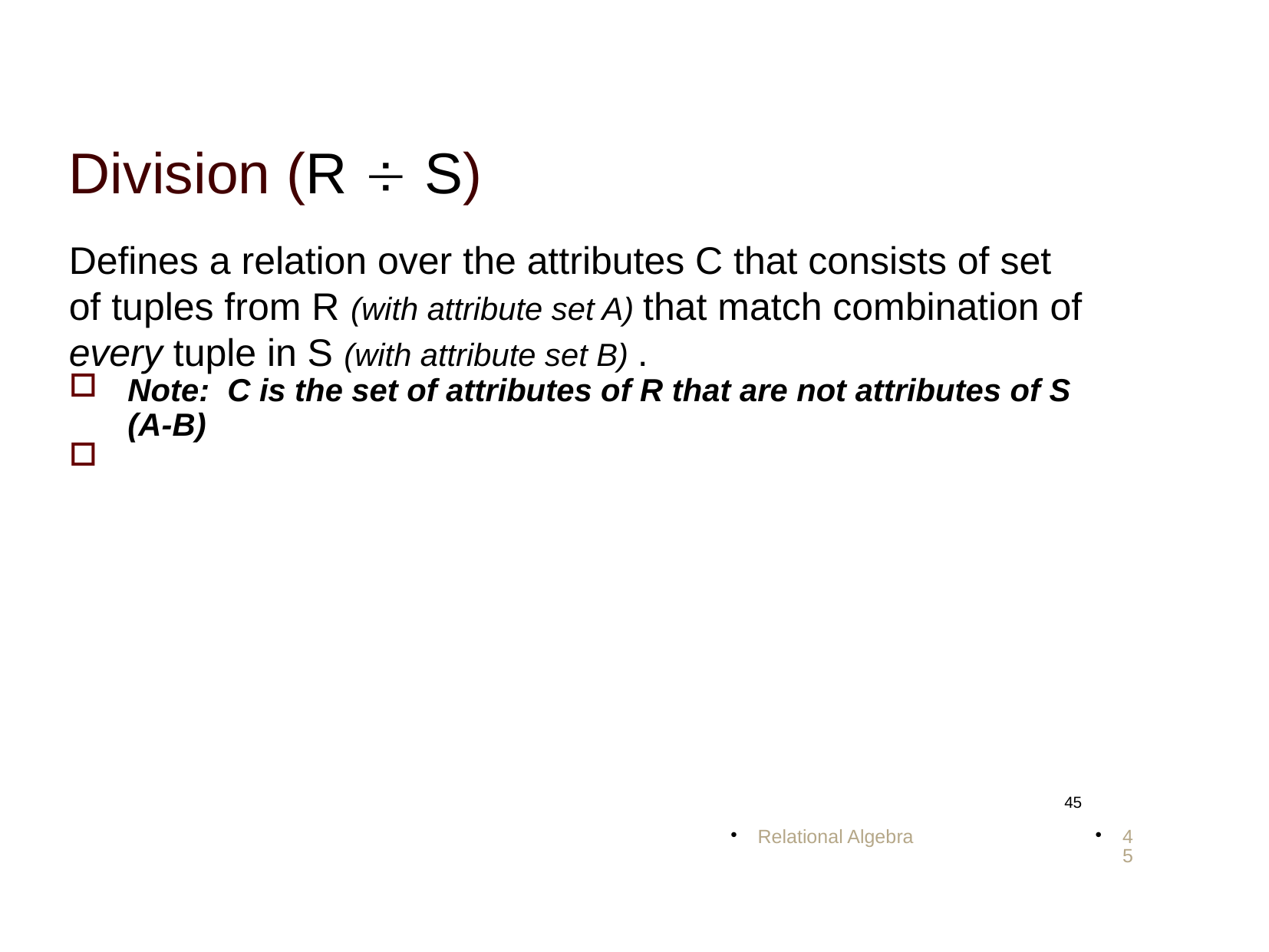

Division (R ÷ S)
Defines a relation over the attributes C that consists of set of tuples from R (with attribute set A) that match combination of every tuple in S (with attribute set B) .
Note:  C is the set of attributes of R that are not attributes of S (A-B)

45
Relational Algebra
45